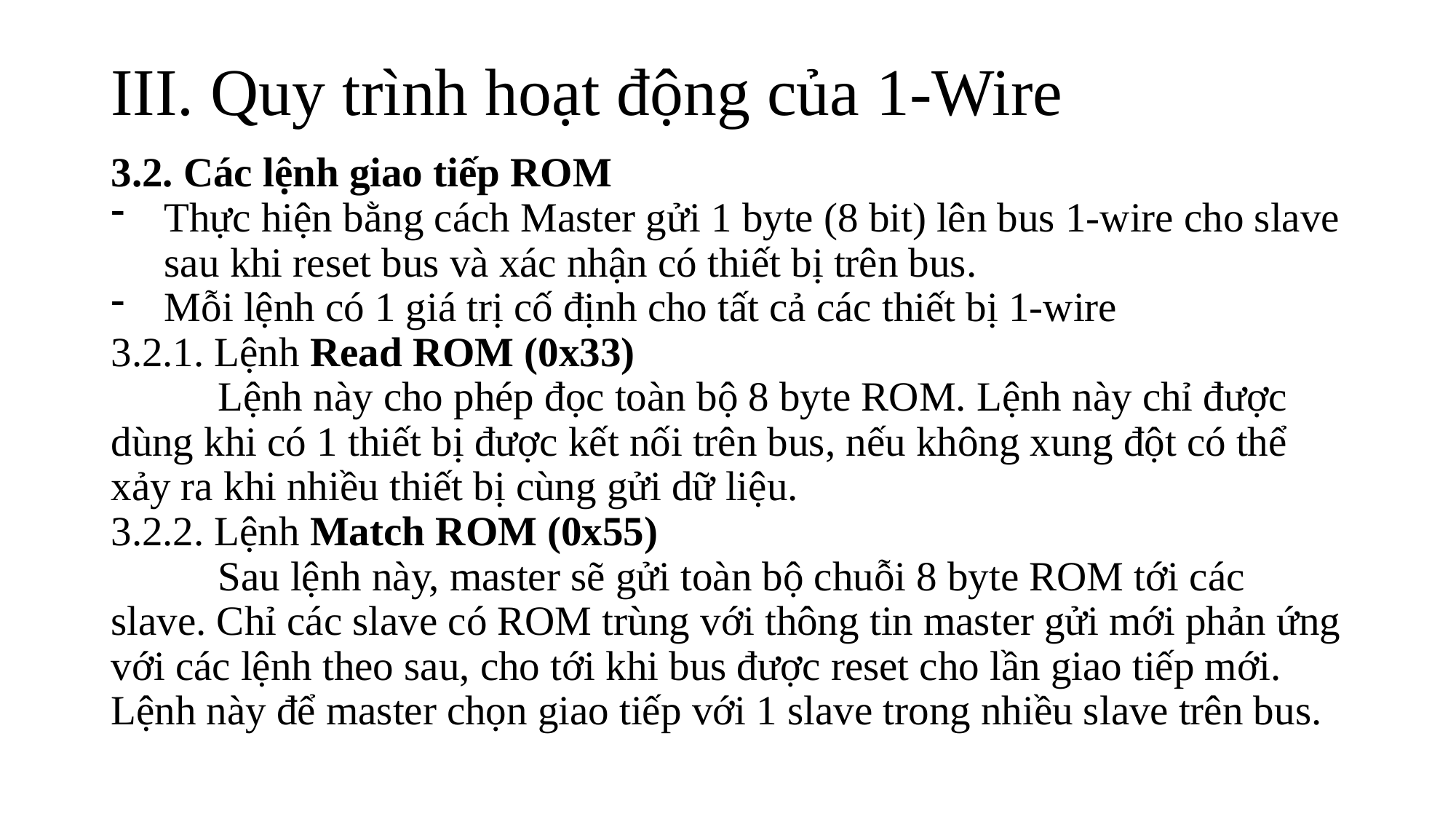

# III. Quy trình hoạt động của 1-Wire
3.2. Các lệnh giao tiếp ROM
Thực hiện bằng cách Master gửi 1 byte (8 bit) lên bus 1-wire cho slave sau khi reset bus và xác nhận có thiết bị trên bus.
Mỗi lệnh có 1 giá trị cố định cho tất cả các thiết bị 1-wire
3.2.1. Lệnh Read ROM (0x33)
	Lệnh này cho phép đọc toàn bộ 8 byte ROM. Lệnh này chỉ được dùng khi có 1 thiết bị được kết nối trên bus, nếu không xung đột có thể xảy ra khi nhiều thiết bị cùng gửi dữ liệu.
3.2.2. Lệnh Match ROM (0x55)
	Sau lệnh này, master sẽ gửi toàn bộ chuỗi 8 byte ROM tới các slave. Chỉ các slave có ROM trùng với thông tin master gửi mới phản ứng với các lệnh theo sau, cho tới khi bus được reset cho lần giao tiếp mới. Lệnh này để master chọn giao tiếp với 1 slave trong nhiều slave trên bus.